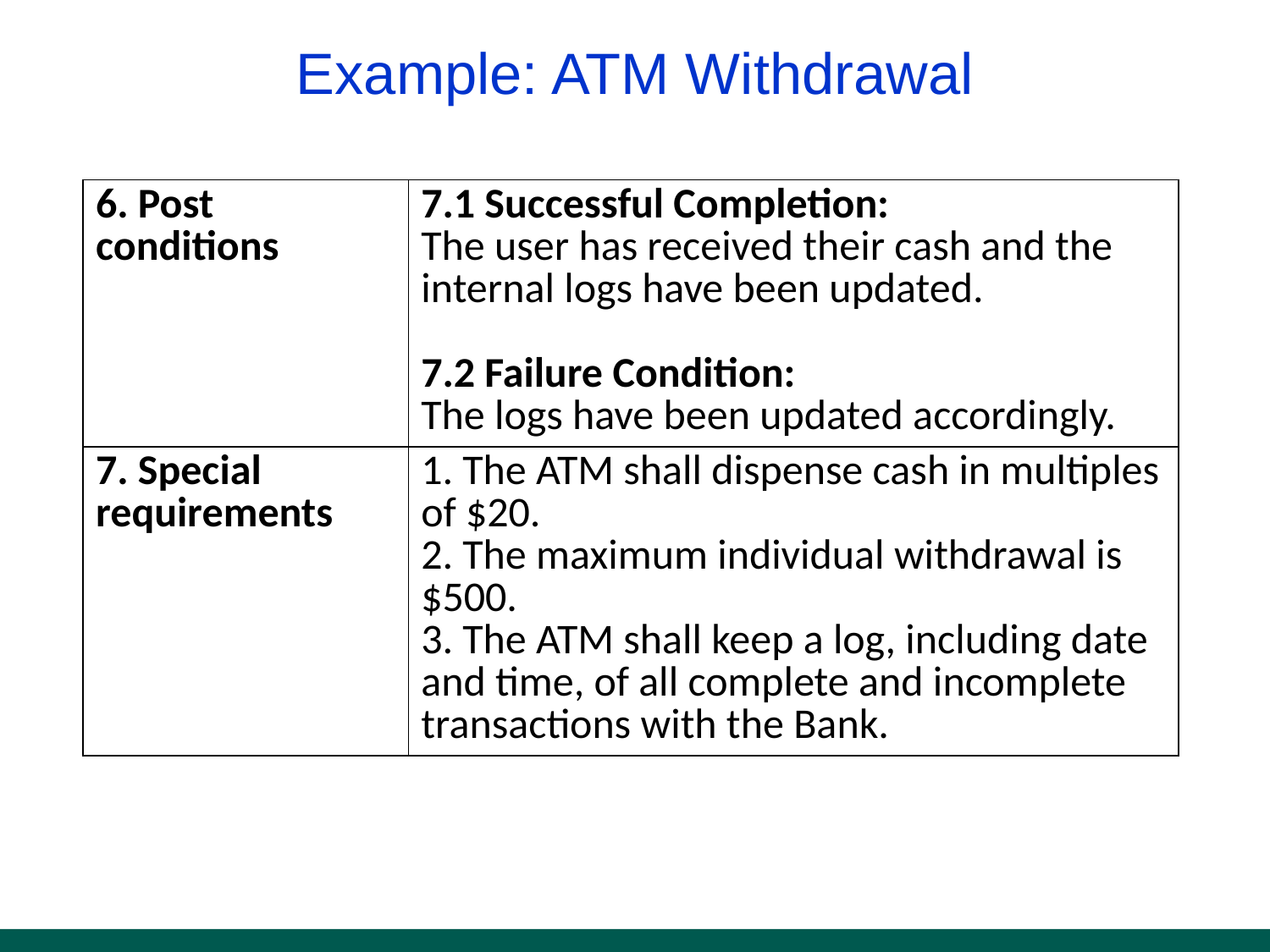

# Example: ATM Withdrawal
| 6. Post conditions | 7.1 Successful Completion: The user has received their cash and the internal logs have been updated. 7.2 Failure Condition: The logs have been updated accordingly. |
| --- | --- |
| 7. Special requirements | 1. The ATM shall dispense cash in multiples of $20. 2. The maximum individual withdrawal is $500. 3. The ATM shall keep a log, including date and time, of all complete and incomplete transactions with the Bank. |